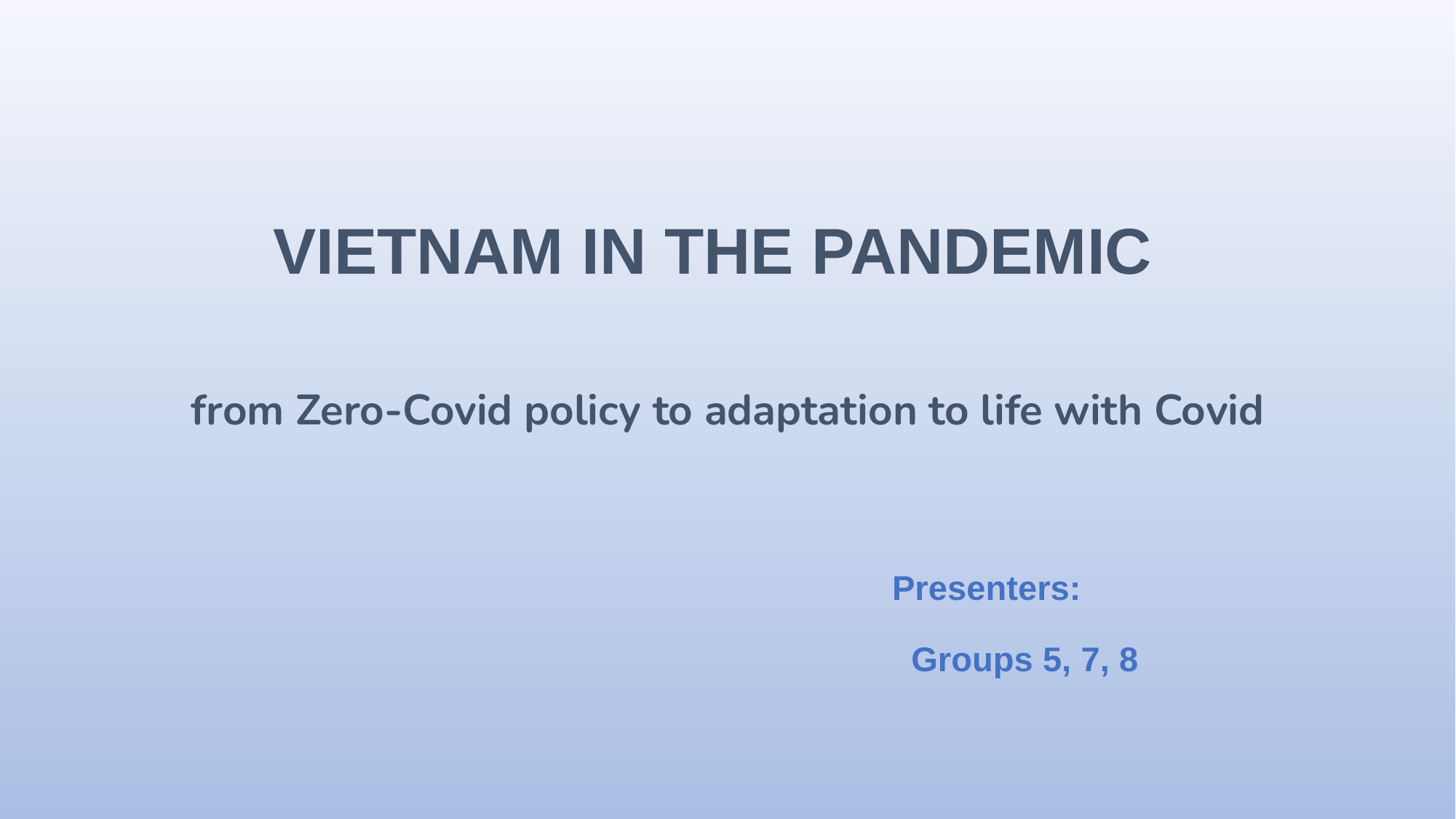

VIETNAM IN THE PANDEMIC
from Zero-Covid policy to adaptation to life with Covid

Presenters:
Groups 5, 7, 8